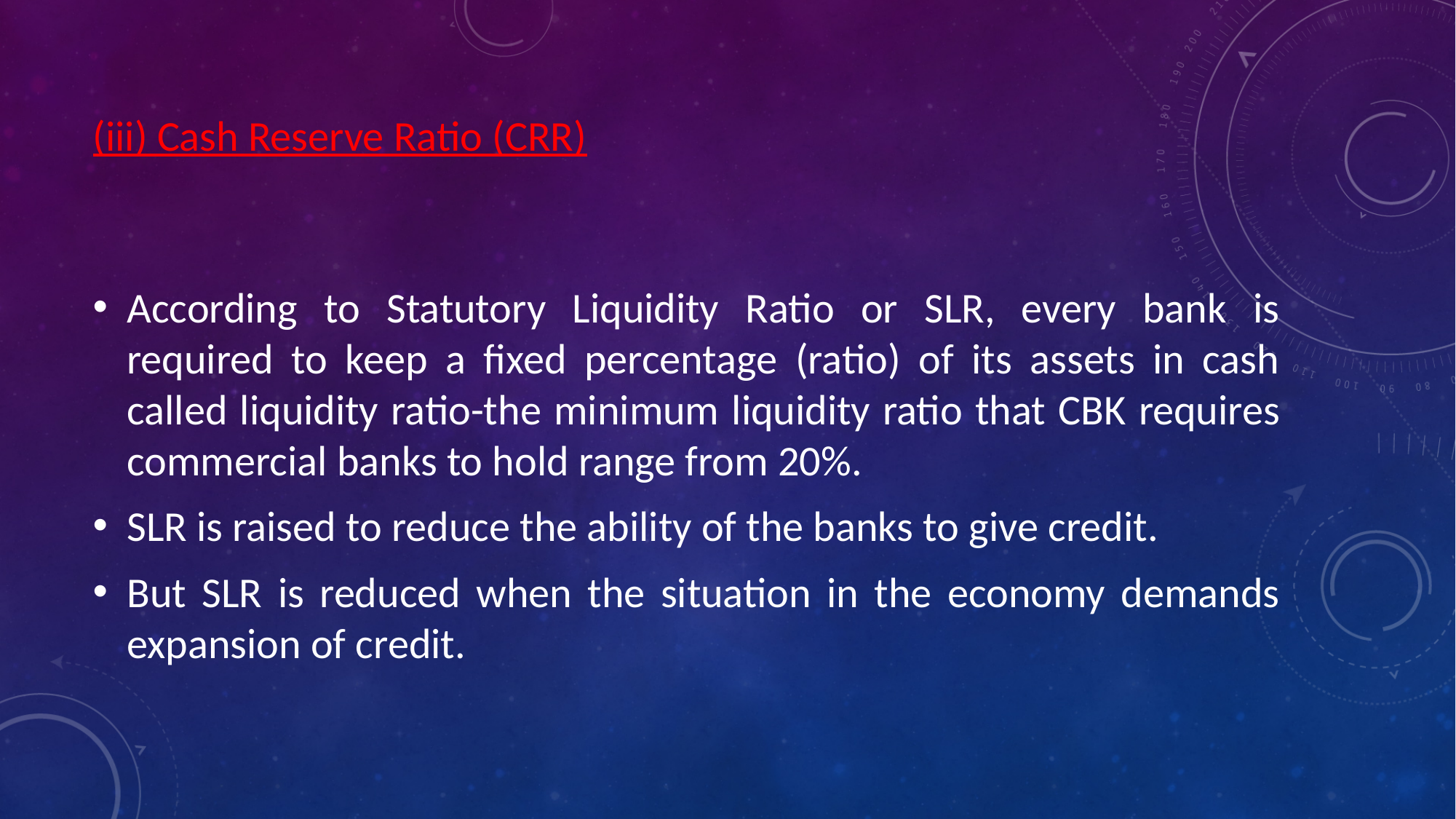

# (iii) Cash Reserve Ratio (CRR)
According to Statutory Liquidity Ratio or SLR, every bank is required to keep a fixed percentage (ratio) of its assets in cash called liquidity ratio-the minimum liquidity ratio that CBK requires commercial banks to hold range from 20%.
SLR is raised to reduce the ability of the banks to give credit.
But SLR is reduced when the situation in the economy demands expansion of credit.